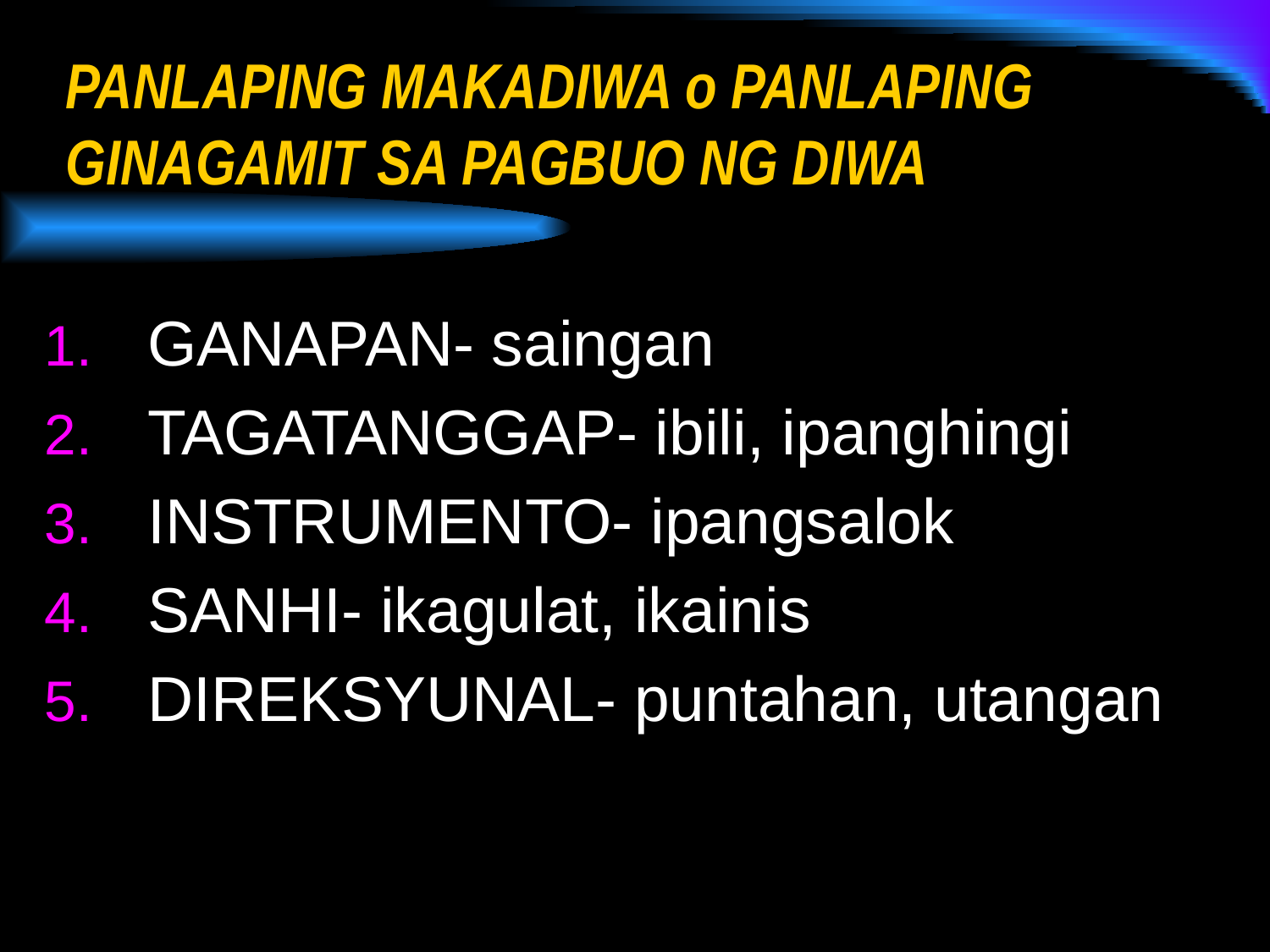

# PANLAPING MAKADIWA o PANLAPING GINAGAMIT SA PAGBUO NG DIWA
GANAPAN- saingan
TAGATANGGAP- ibili, ipanghingi
INSTRUMENTO- ipangsalok
SANHI- ikagulat, ikainis
DIREKSYUNAL- puntahan, utangan